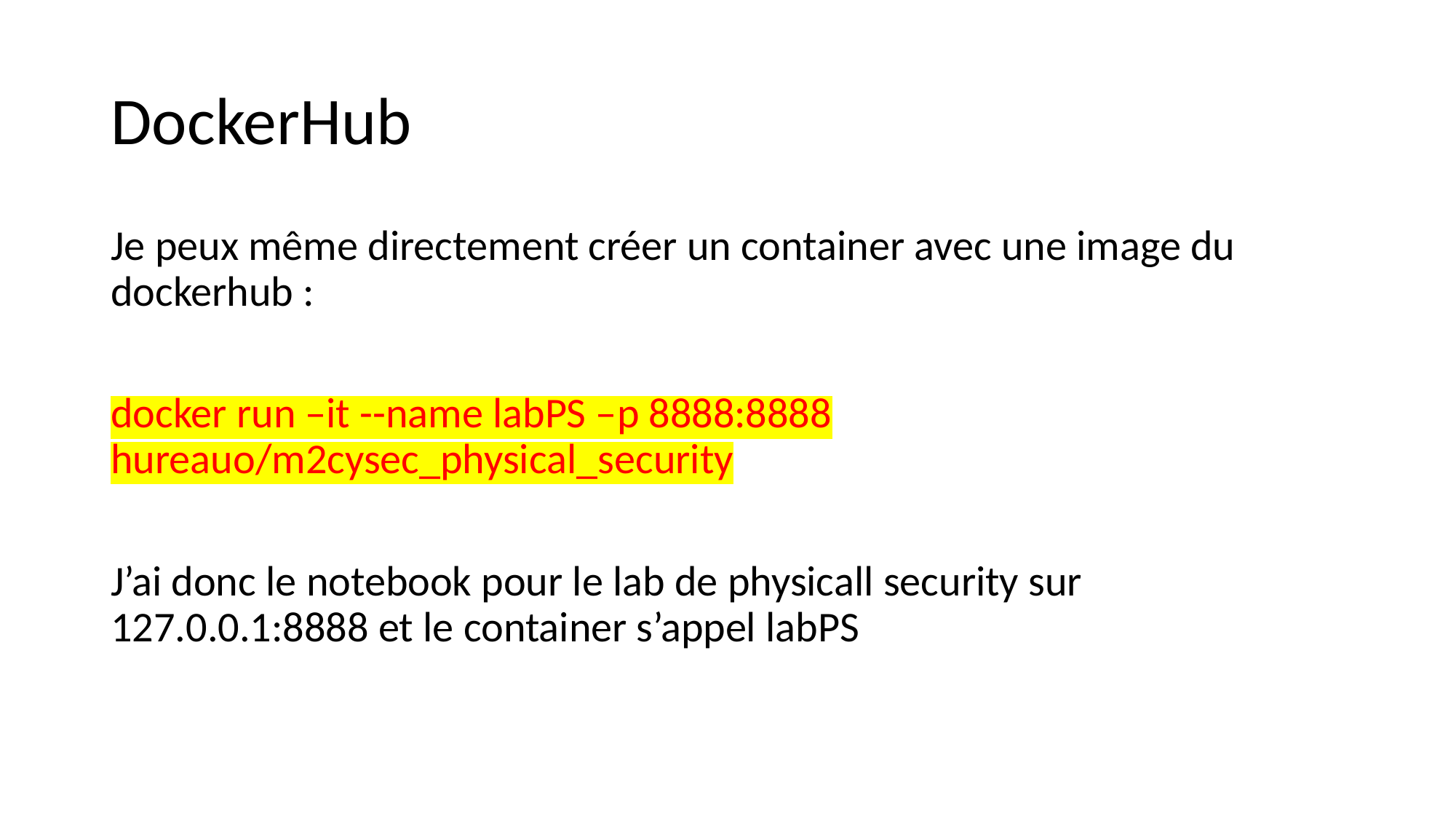

# DockerHub
Je peux même directement créer un container avec une image du dockerhub :

docker run –it --name labPS –p 8888:8888 hureauo/m2cysec_physical_security

J’ai donc le notebook pour le lab de physicall security sur 127.0.0.1:8888 et le container s’appel labPS